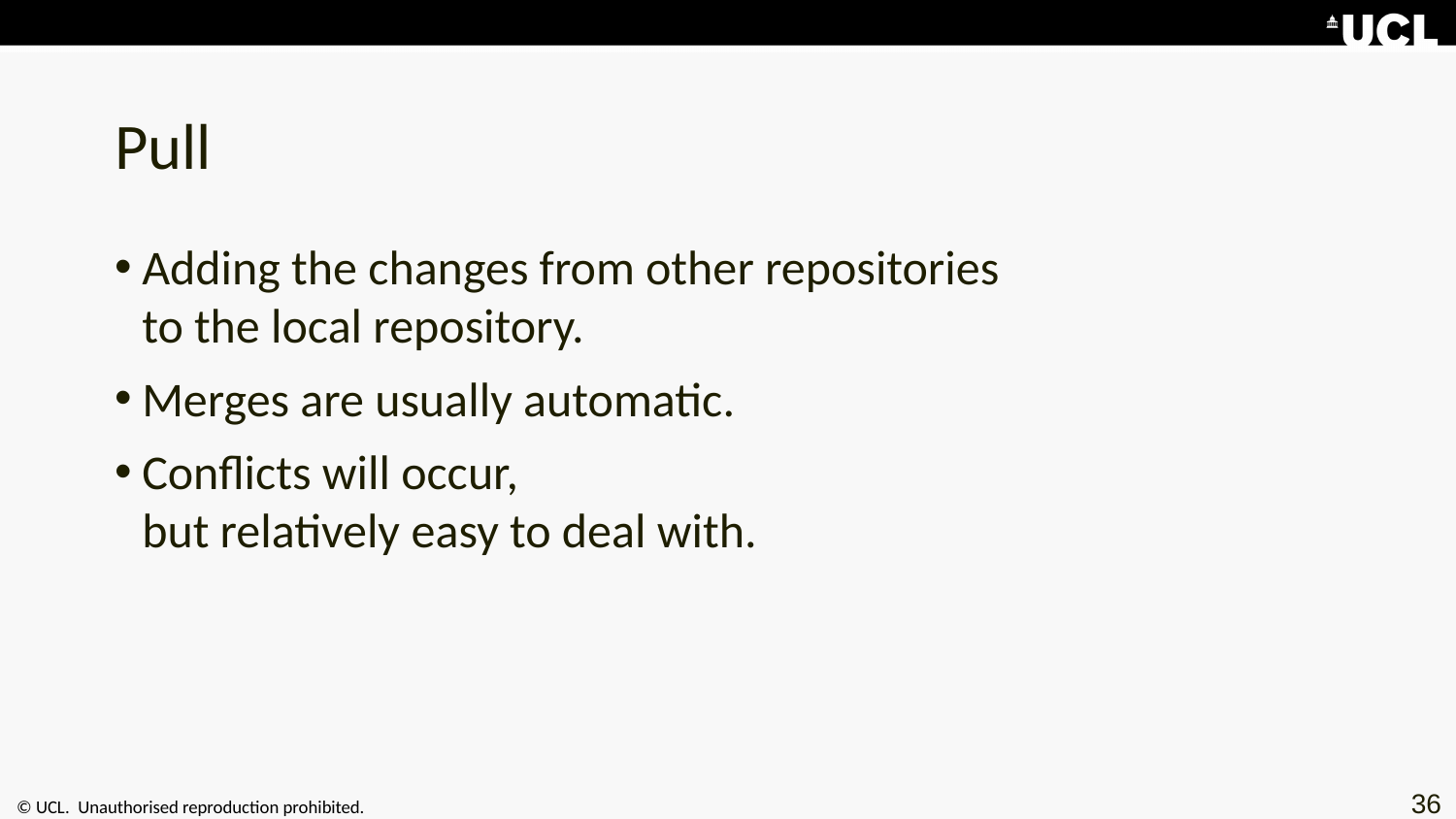

# Pull
Adding the changes from other repositories
to the local repository.
Merges are usually automatic.
Conflicts will occur,
but relatively easy to deal with.
36